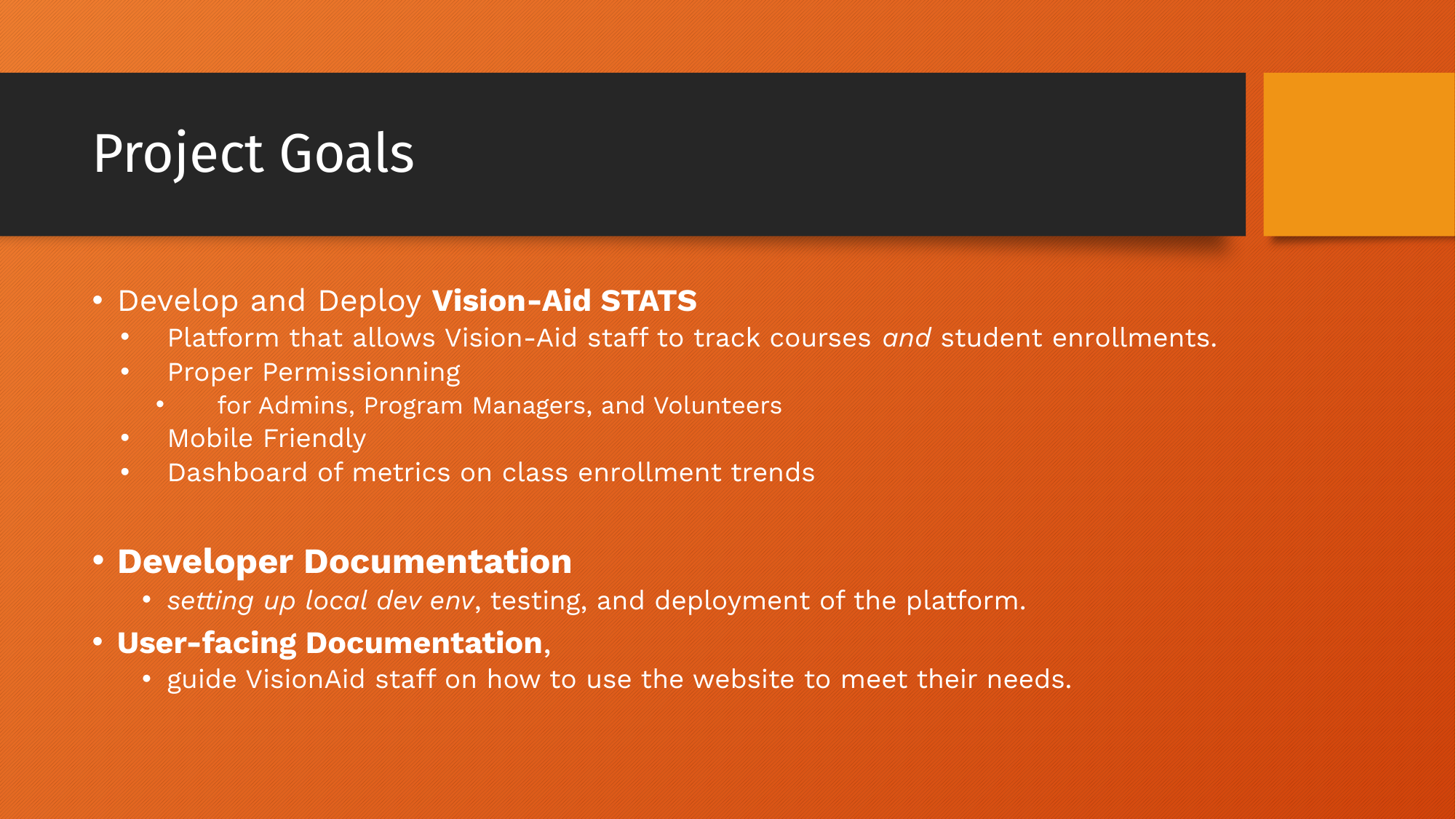

# Project Goals
Develop and Deploy Vision-Aid STATS
Platform that allows Vision-Aid staff to track courses and student enrollments.
Proper Permissionning
for Admins, Program Managers, and Volunteers
Mobile Friendly
Dashboard of metrics on class enrollment trends

Developer Documentation
setting up local dev env, testing, and deployment of the platform.
User-facing Documentation,
guide VisionAid staff on how to use the website to meet their needs.